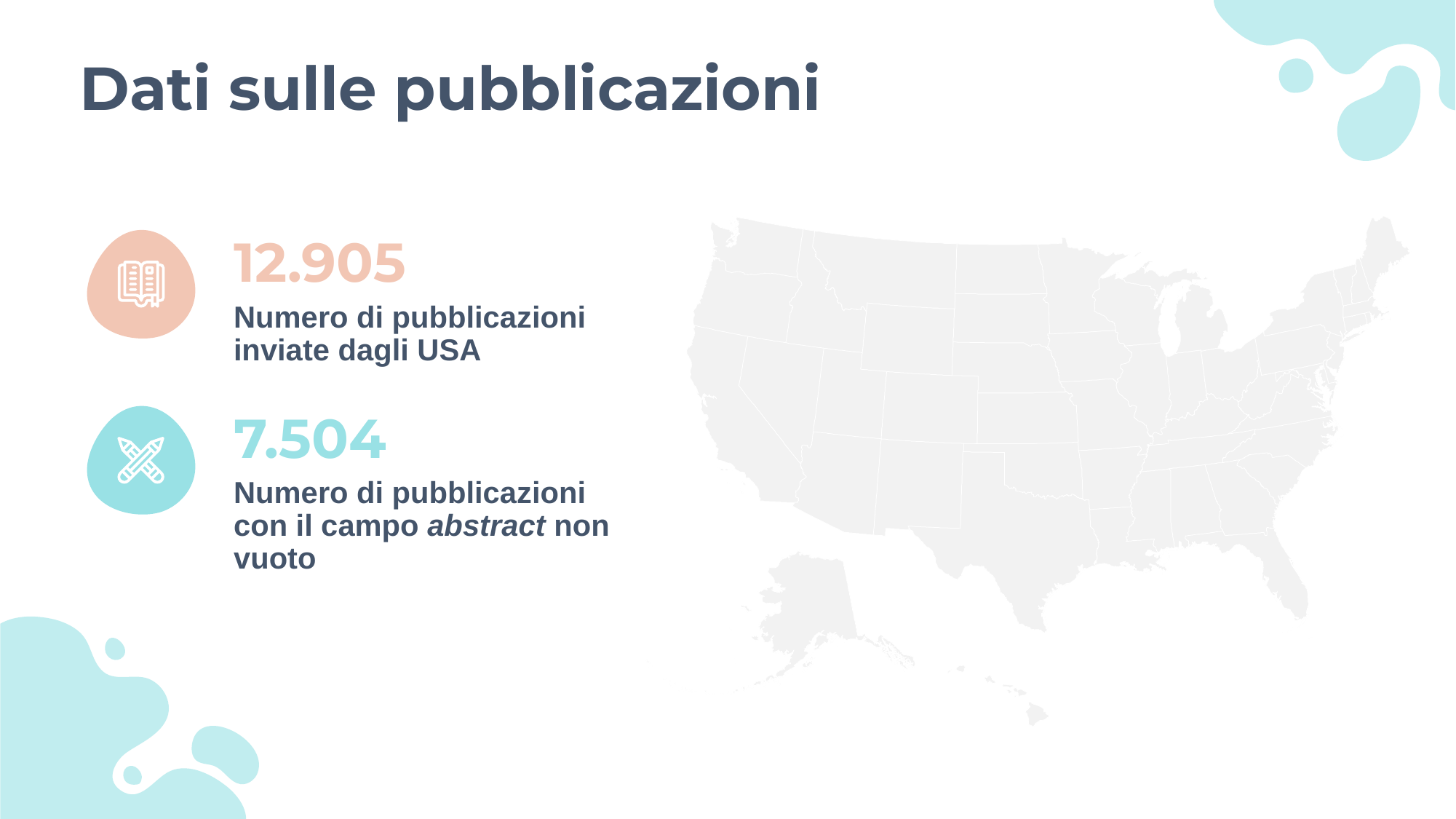

Dati sulle pubblicazioni
12.905

Numero di pubblicazioni inviate dagli USA
7.504

Numero di pubblicazioni con il campo abstract non vuoto